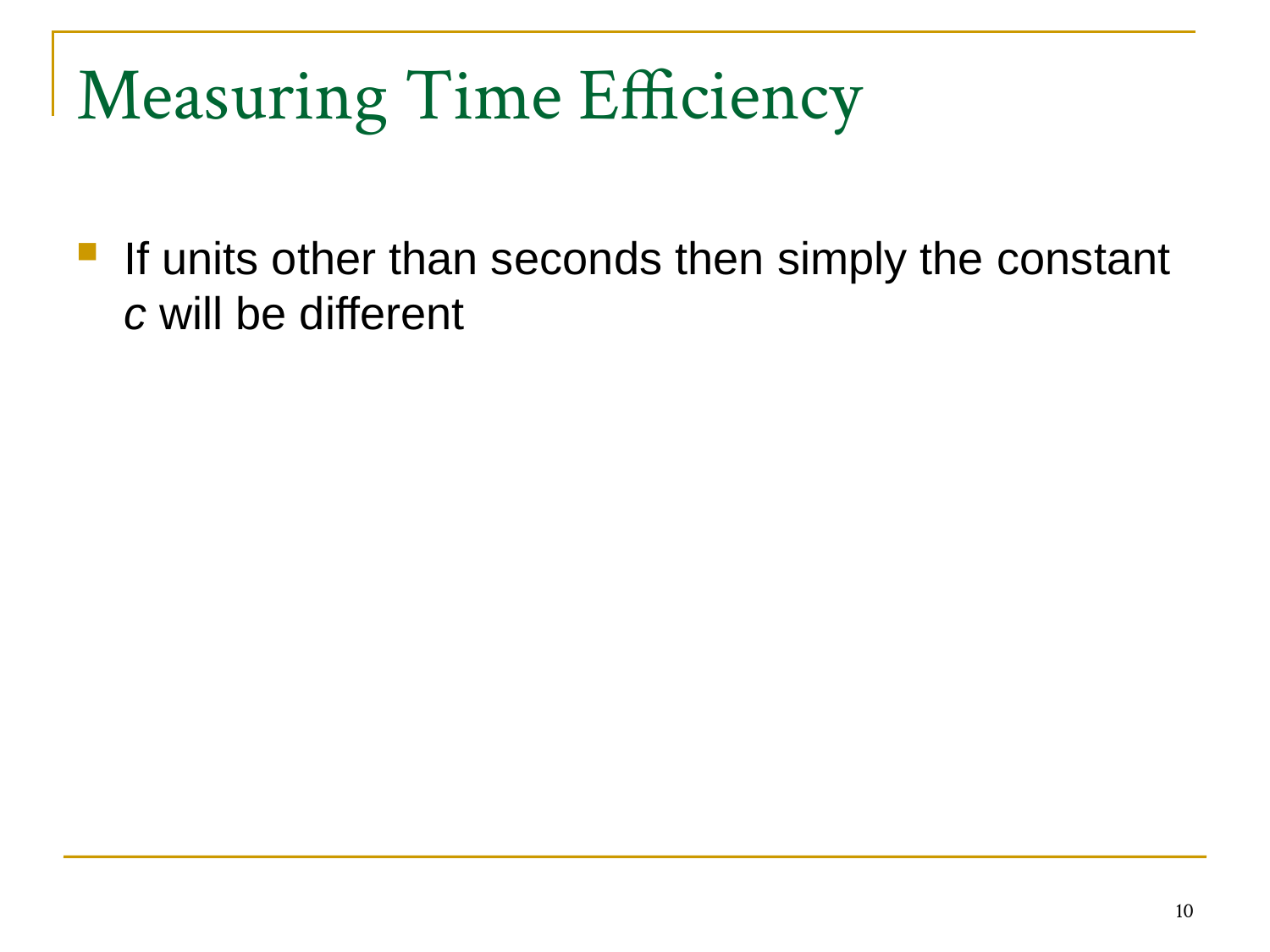

# Measuring Time Efficiency
If units other than seconds then simply the constant c will be different

10